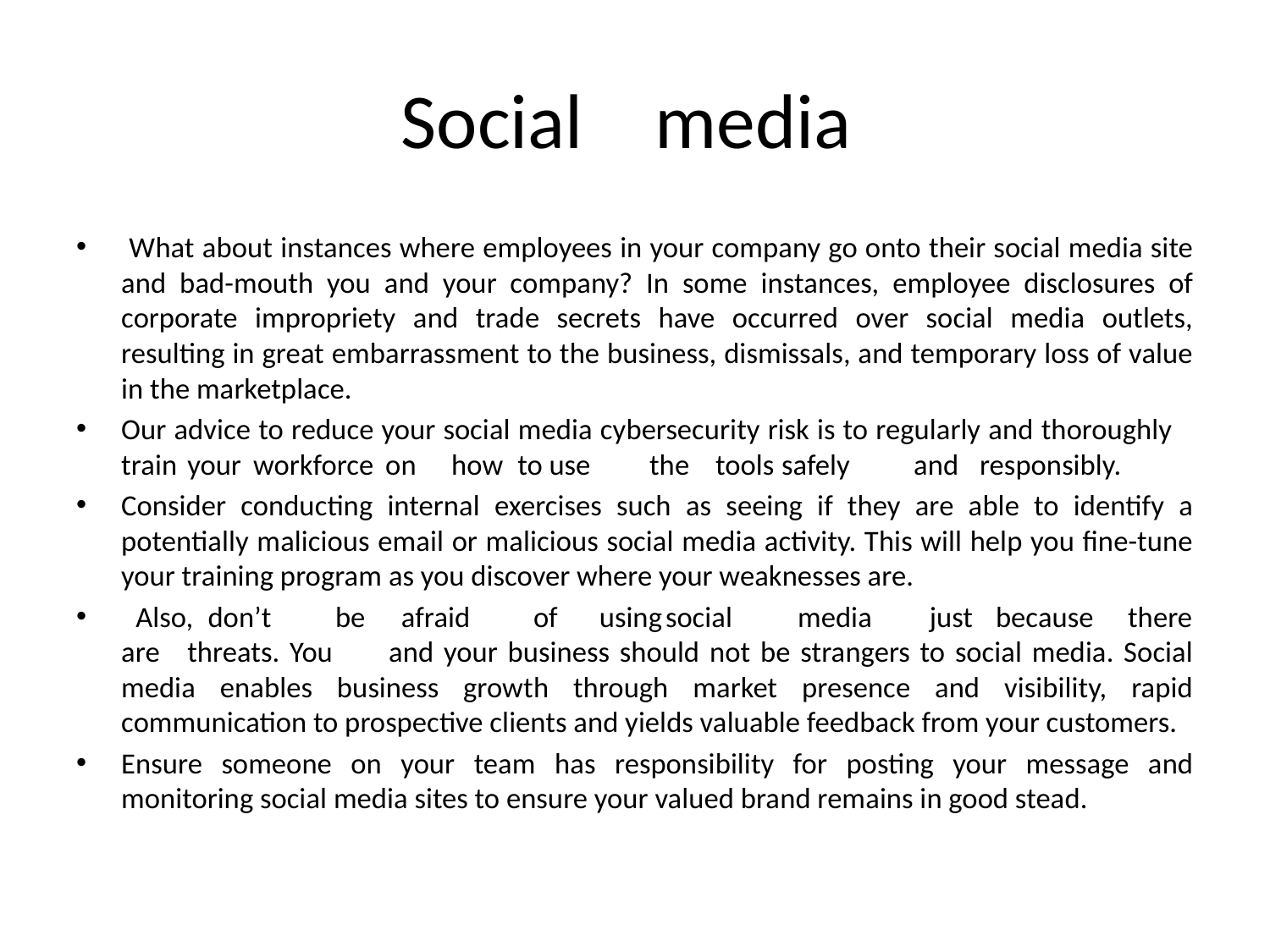

# Social	media
 What about instances where employees in your company go onto their social media site and bad-mouth you and your company? In some instances, employee disclosures of corporate impropriety and trade secrets have occurred over social media outlets, resulting in great embarrassment to the business, dismissals, and temporary loss of value in the marketplace.
Our advice to reduce your social media cybersecurity risk is to regularly and thoroughly	train	your	workforce	on	how	to use	the	tools	safely	and	responsibly.
Consider conducting internal exercises such as seeing if they are able to identify a potentially malicious email or malicious social media activity. This will help you fine-tune your training program as you discover where your weaknesses are.
 Also, don’t	be	afraid	of	using	social	media	just	because	there	are	threats. You	and your business should not be strangers to social media. Social media enables business growth through market presence and visibility, rapid communication to prospective clients and yields valuable feedback from your customers.
Ensure someone on your team has responsibility for posting your message and monitoring social media sites to ensure your valued brand remains in good stead.